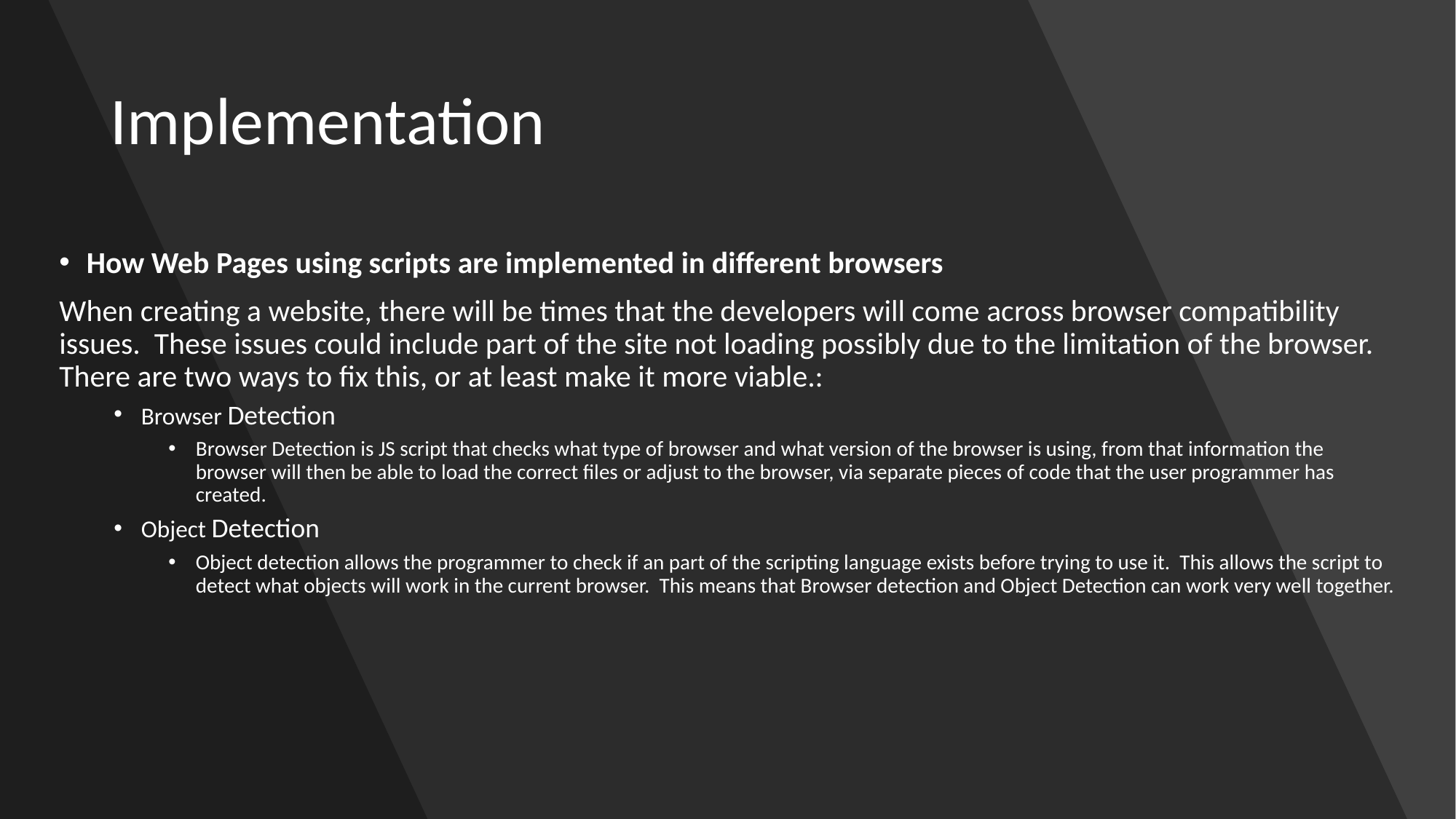

# Implementation
How Web Pages using scripts are implemented in different browsers
When creating a website, there will be times that the developers will come across browser compatibility issues.  These issues could include part of the site not loading possibly due to the limitation of the browser.  There are two ways to fix this, or at least make it more viable.:
Browser Detection
Browser Detection is JS script that checks what type of browser and what version of the browser is using, from that information the browser will then be able to load the correct files or adjust to the browser, via separate pieces of code that the user programmer has created.
Object Detection
Object detection allows the programmer to check if an part of the scripting language exists before trying to use it.  This allows the script to detect what objects will work in the current browser.  This means that Browser detection and Object Detection can work very well together.